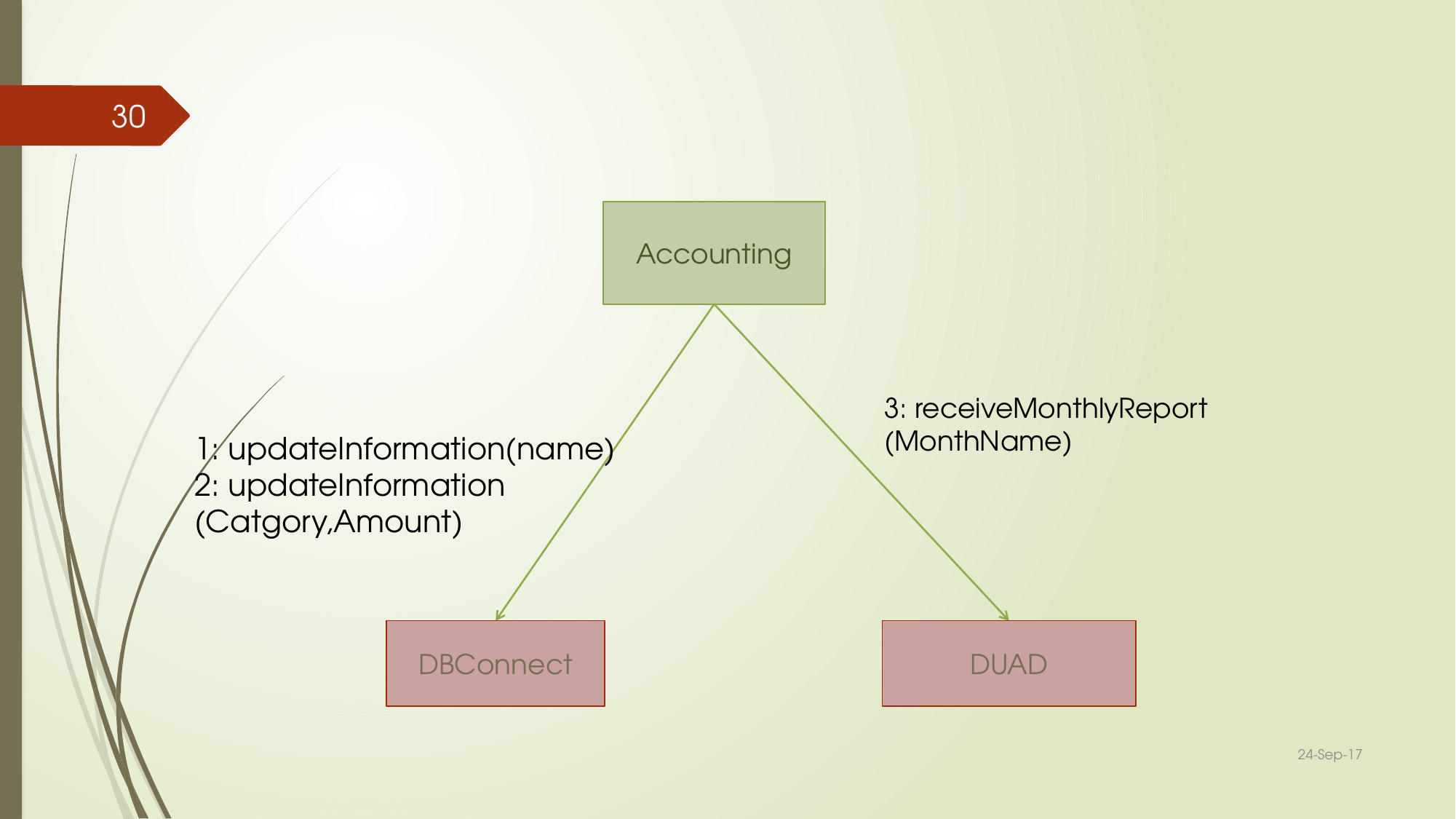

30
Accounting
3: receiveMonthlyReport
(MonthName)
1: updateInformation(name)
2: updateInformation
(Catgory,Amount)
DBConnect
DUAD
24-Sep-17